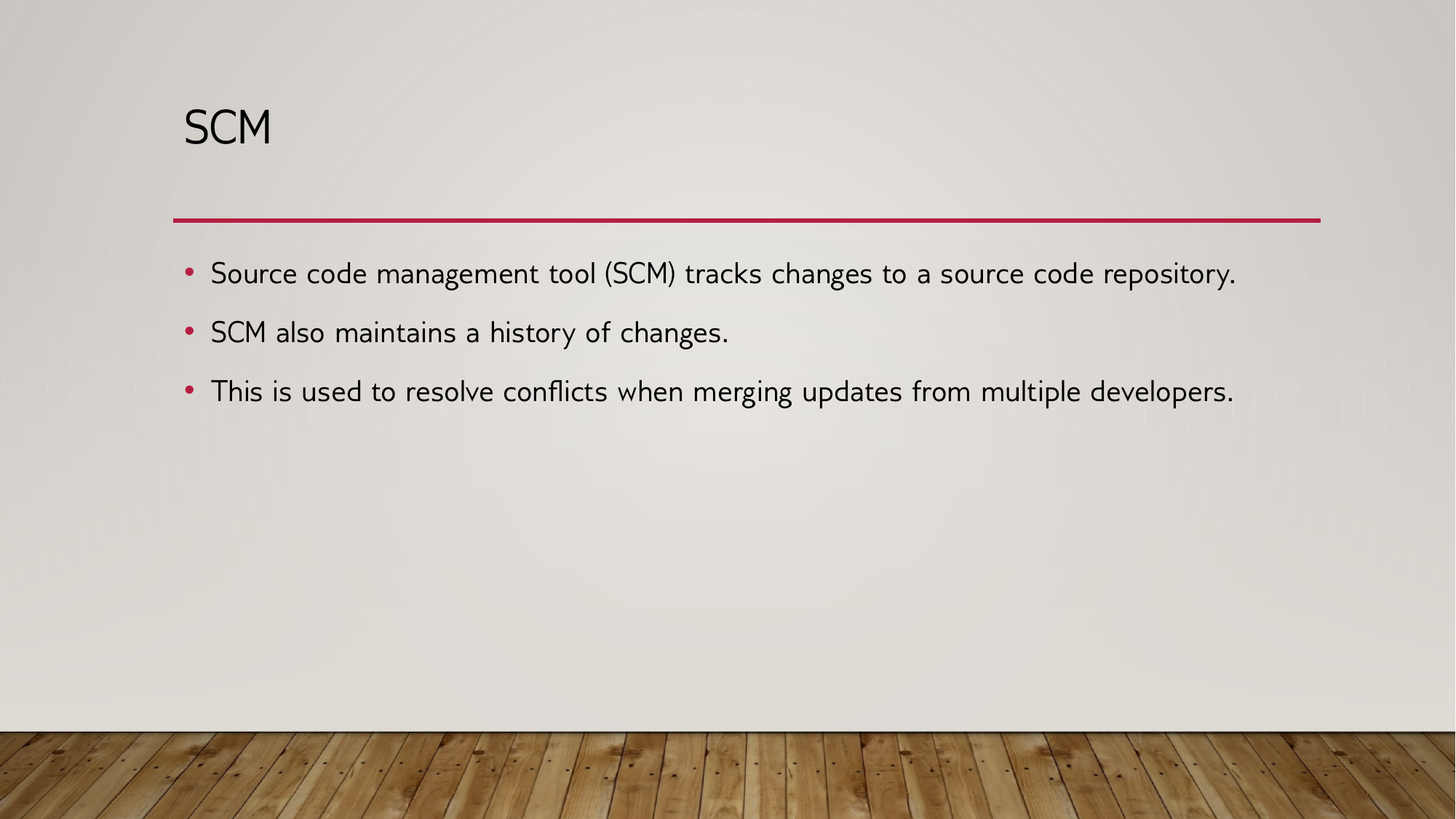

# SCM
Source code management tool (SCM) tracks changes to a source code repository.
SCM also maintains a history of changes.
This is used to resolve conflicts when merging updates from multiple developers.